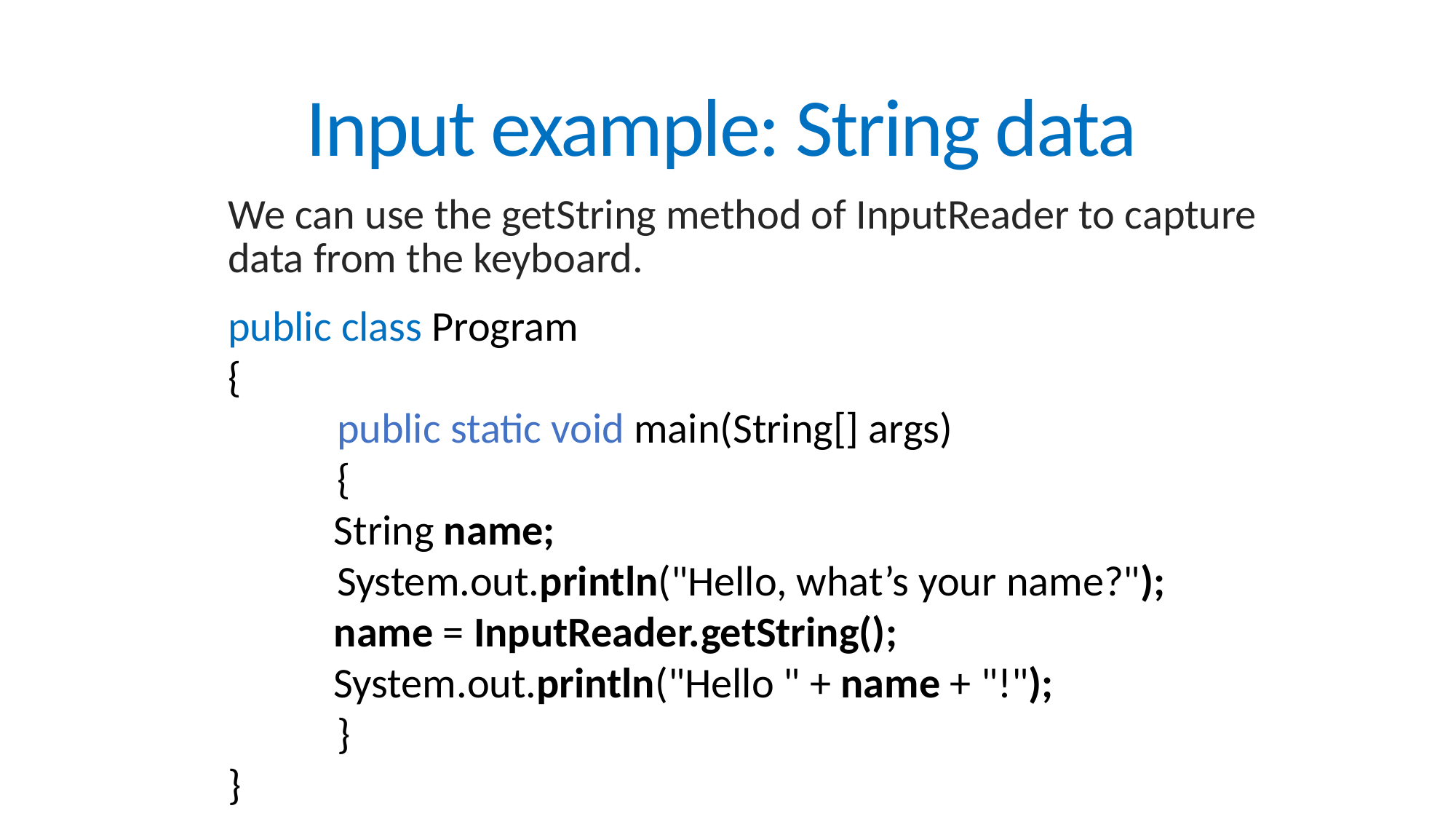

# Input example: String data
We can use the getString method of InputReader to capture data from the keyboard.
public class Program
{
	public static void main(String[] args)
	{
           String name;
      	System.out.println("Hello, what’s your name?");
           name = InputReader.getString();
           System.out.println("Hello " + name + "!");
	}
}